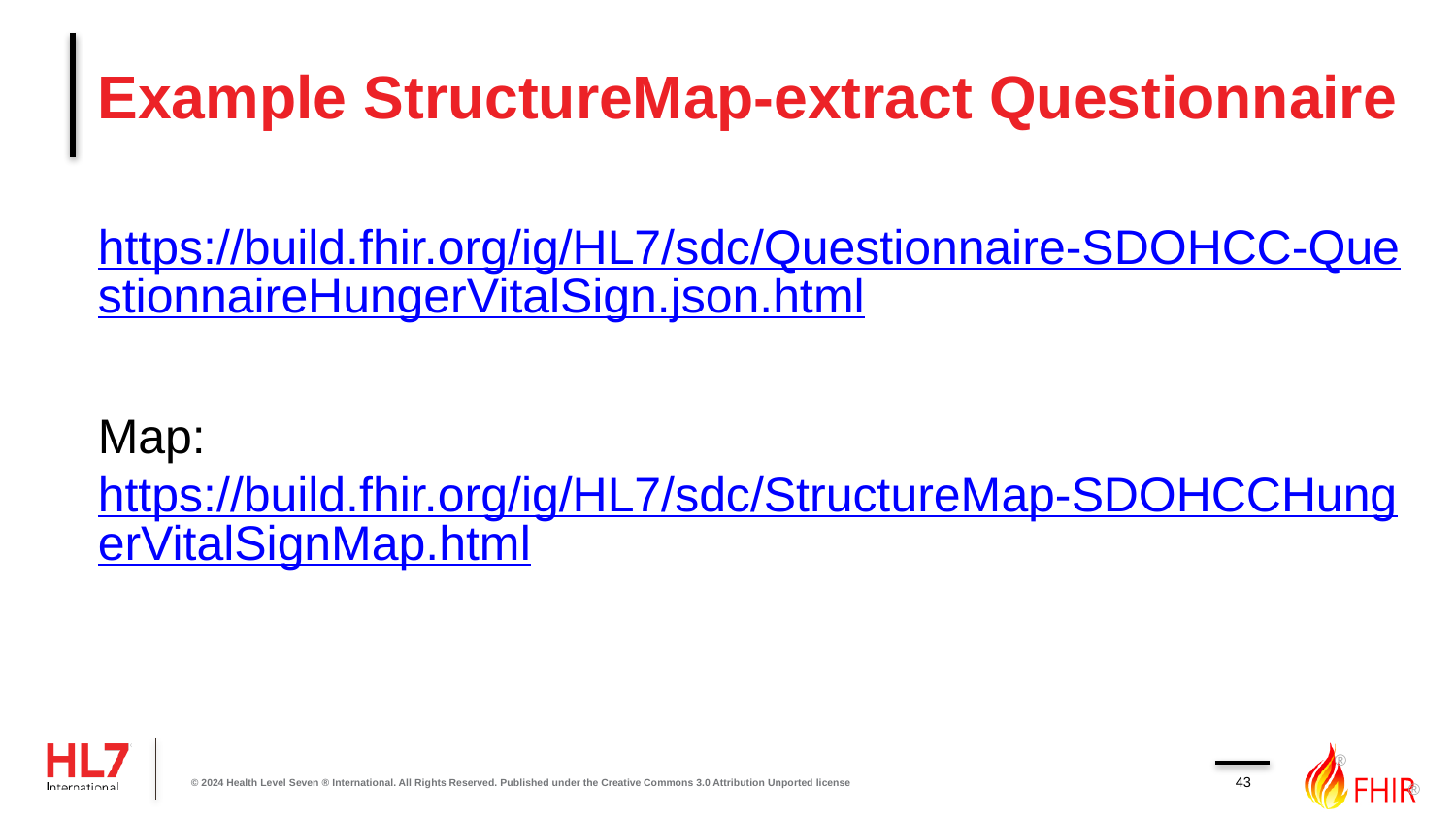

# Example StructureMap-extract Questionnaire
https://build.fhir.org/ig/HL7/sdc/Questionnaire-SDOHCC-QuestionnaireHungerVitalSign.json.html

Map: https://build.fhir.org/ig/HL7/sdc/StructureMap-SDOHCCHungerVitalSignMap.html

43
© 2024 Health Level Seven ® International. All Rights Reserved. Published under the Creative Commons 3.0 Attribution Unported license